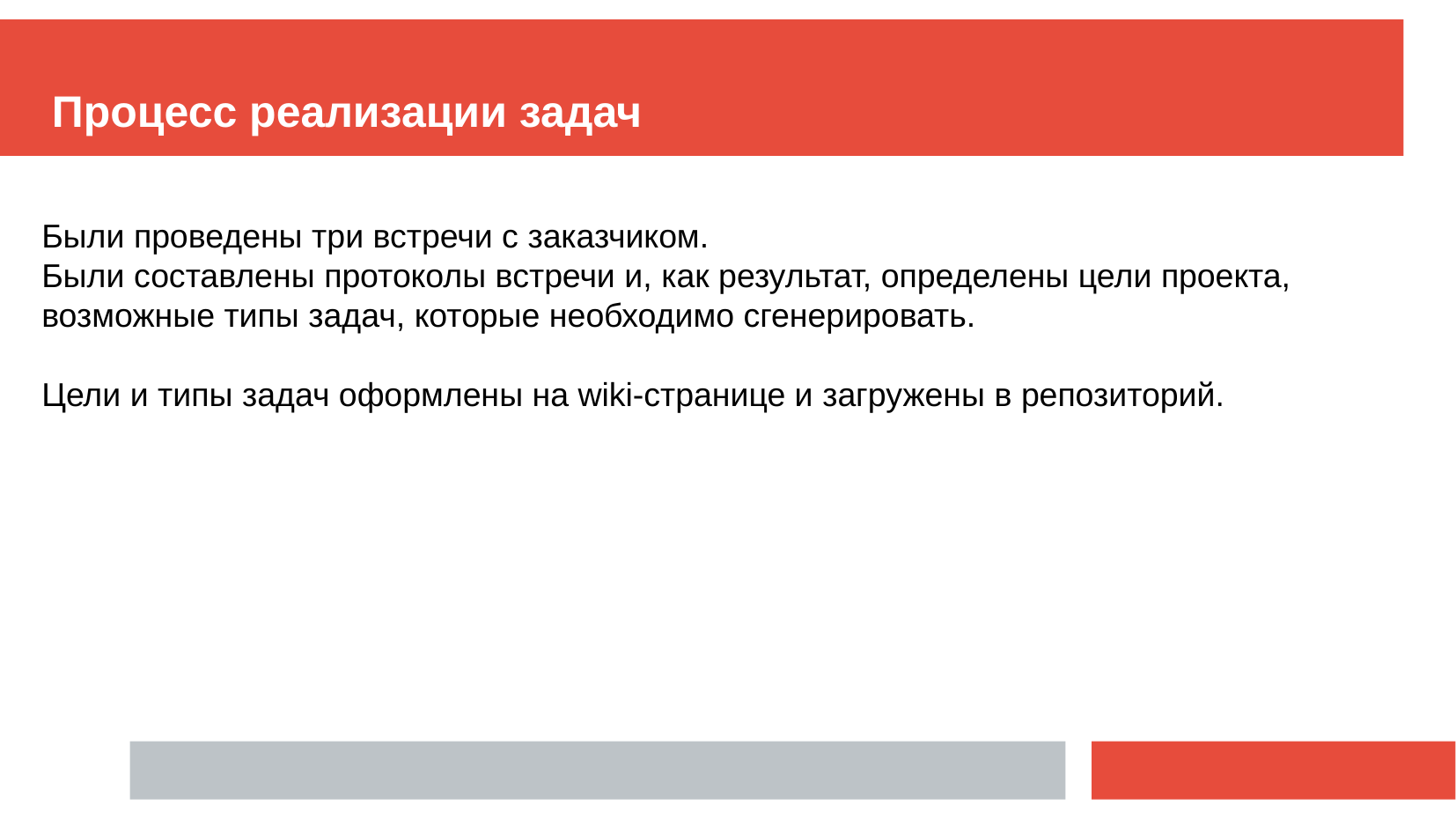

Процесс реализации задач
Были проведены три встречи с заказчиком.
Были составлены протоколы встречи и, как результат, определены цели проекта, возможные типы задач, которые необходимо сгенерировать.

Цели и типы задач оформлены на wiki-странице и загружены в репозиторий.